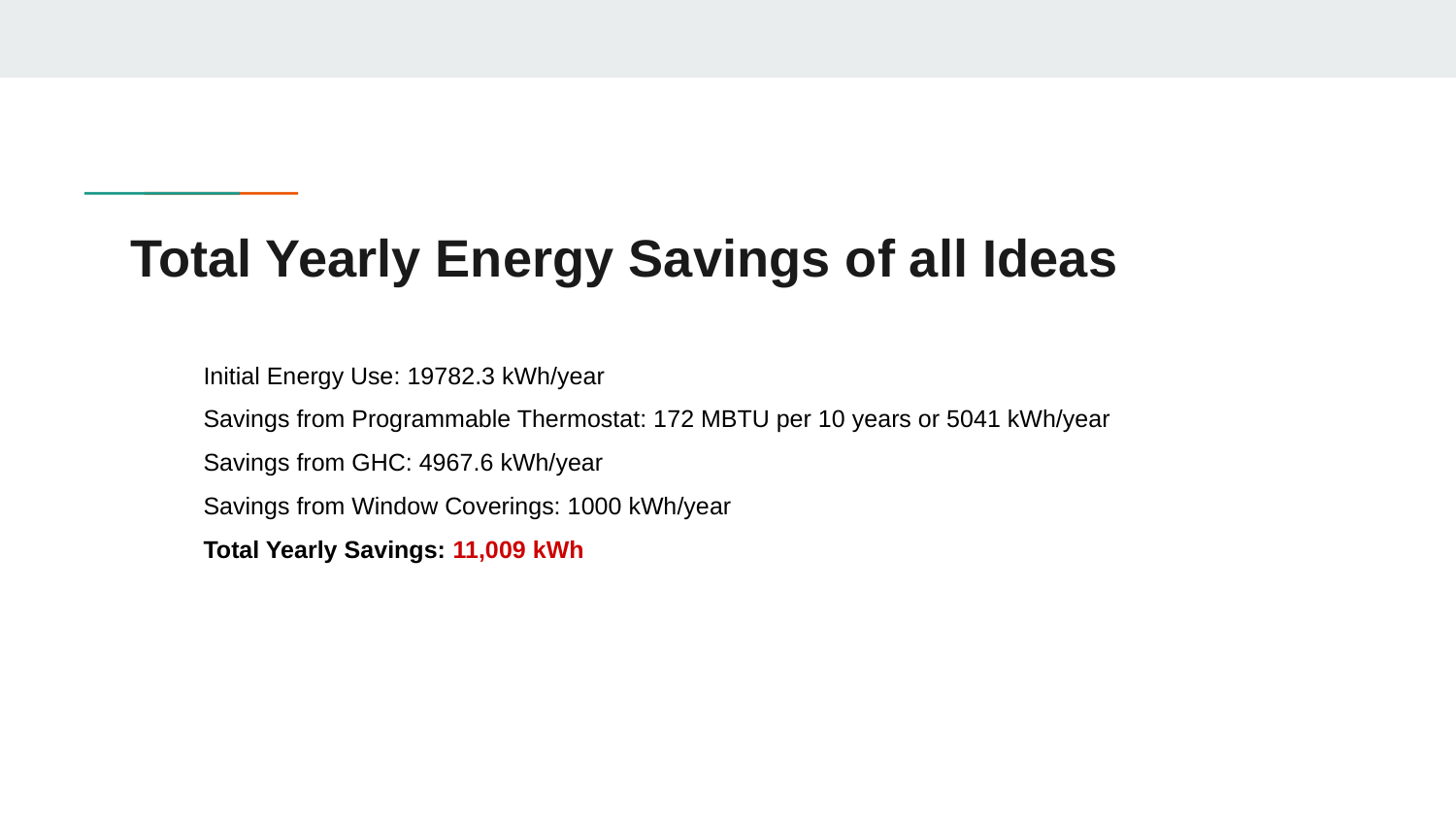

# Total Yearly Energy Savings of all Ideas
Initial Energy Use: 19782.3 kWh/year
Savings from Programmable Thermostat: 172 MBTU per 10 years or 5041 kWh/year
Savings from GHC: 4967.6 kWh/year
Savings from Window Coverings: 1000 kWh/year
Total Yearly Savings: 11,009 kWh